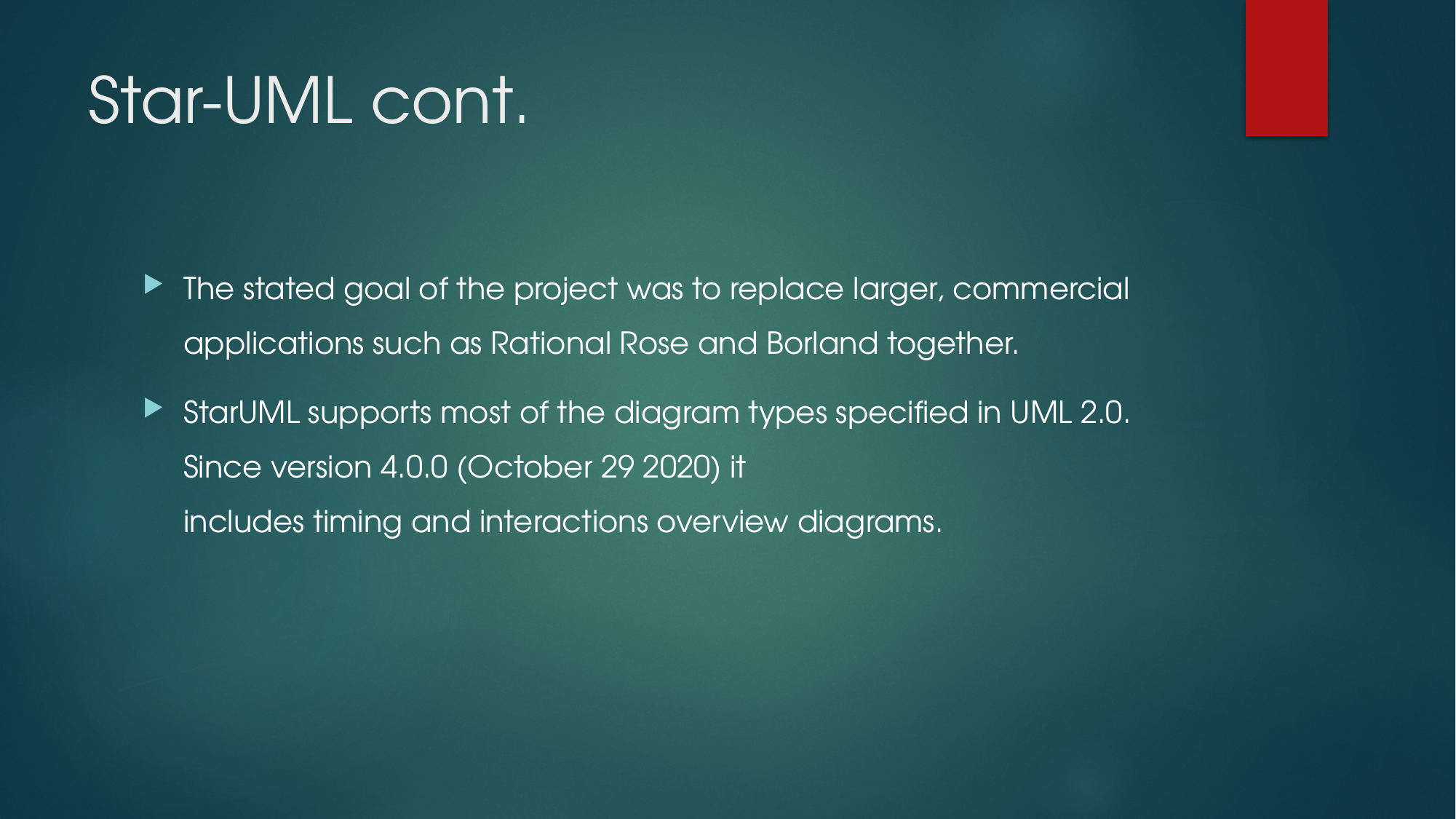

# Star-UML cont.
The stated goal of the project was to replace larger, commercial applications such as Rational Rose and Borland together.
StarUML supports most of the diagram types specified in UML 2.0. Since version 4.0.0 (October 29 2020) it includes timing and interactions overview diagrams.